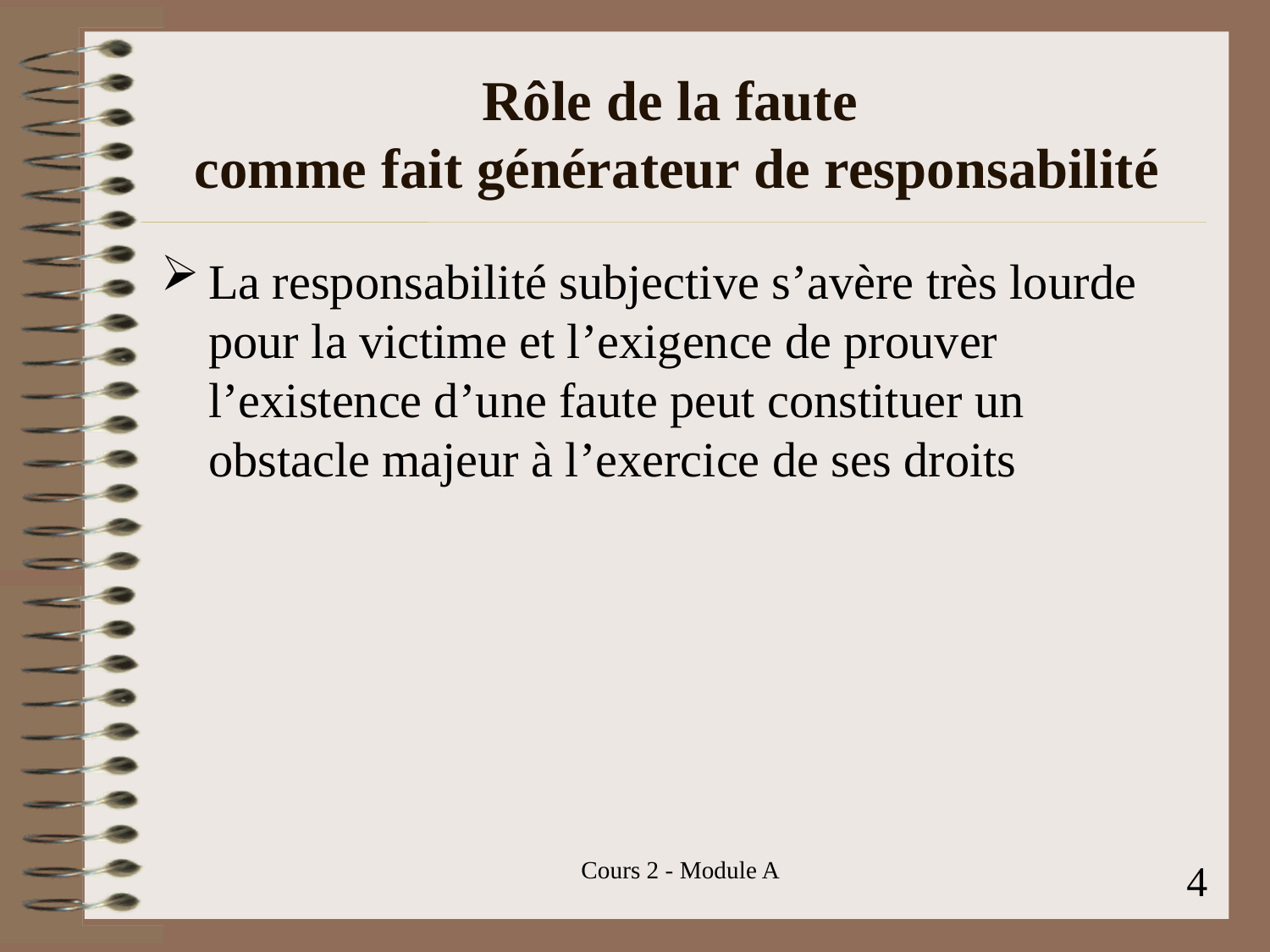

# Rôle de la faute comme fait générateur de responsabilité
La responsabilité subjective s’avère très lourde pour la victime et l’exigence de prouver l’existence d’une faute peut constituer un obstacle majeur à l’exercice de ses droits
Cours 2 - Module A
4